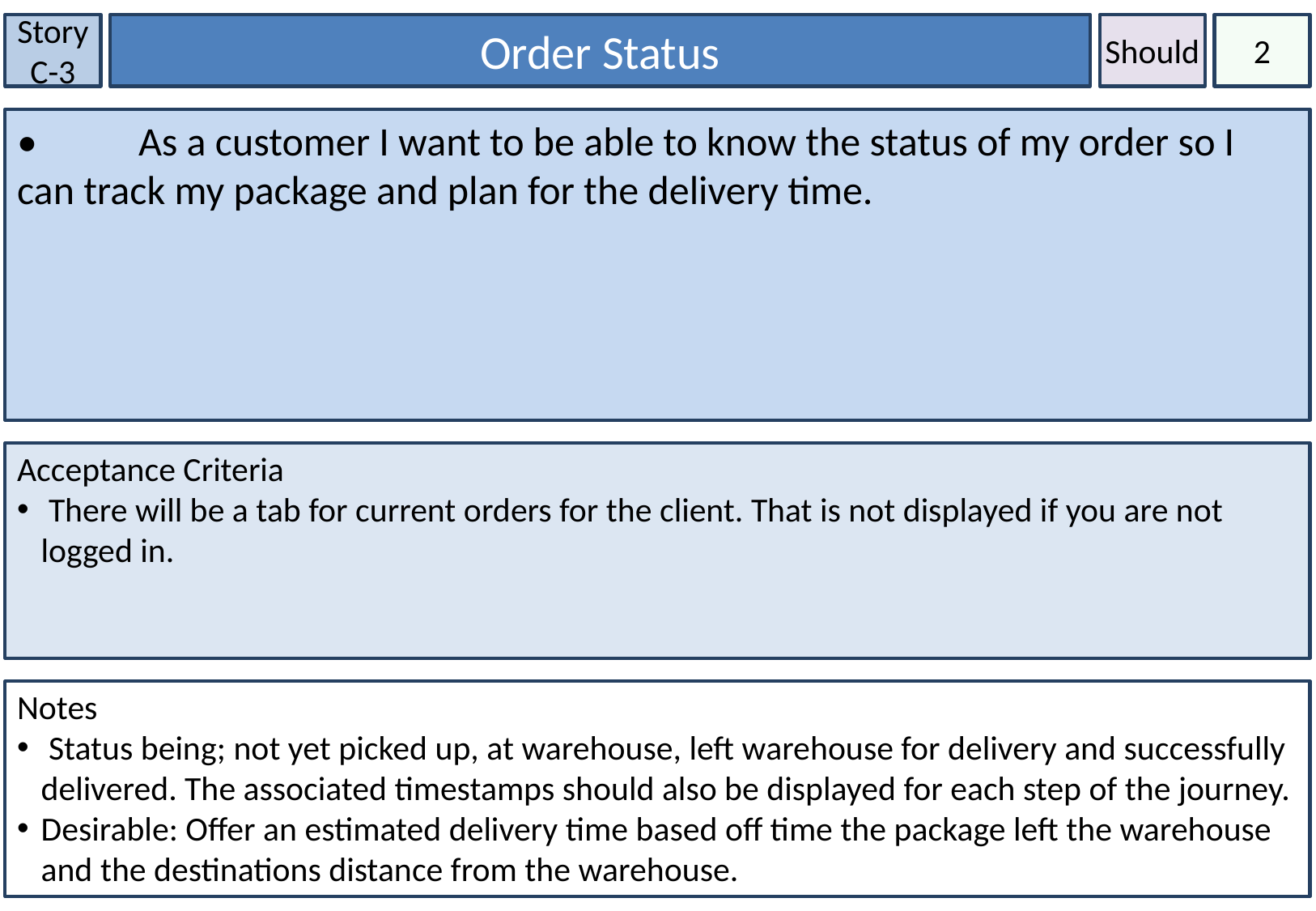

Story C-3
Order Status
Should
2
•	As a customer I want to be able to know the status of my order so I can track my package and plan for the delivery time.
Acceptance Criteria
 There will be a tab for current orders for the client. That is not displayed if you are not logged in.
Notes
 Status being; not yet picked up, at warehouse, left warehouse for delivery and successfully delivered. The associated timestamps should also be displayed for each step of the journey.
Desirable: Offer an estimated delivery time based off time the package left the warehouse and the destinations distance from the warehouse.